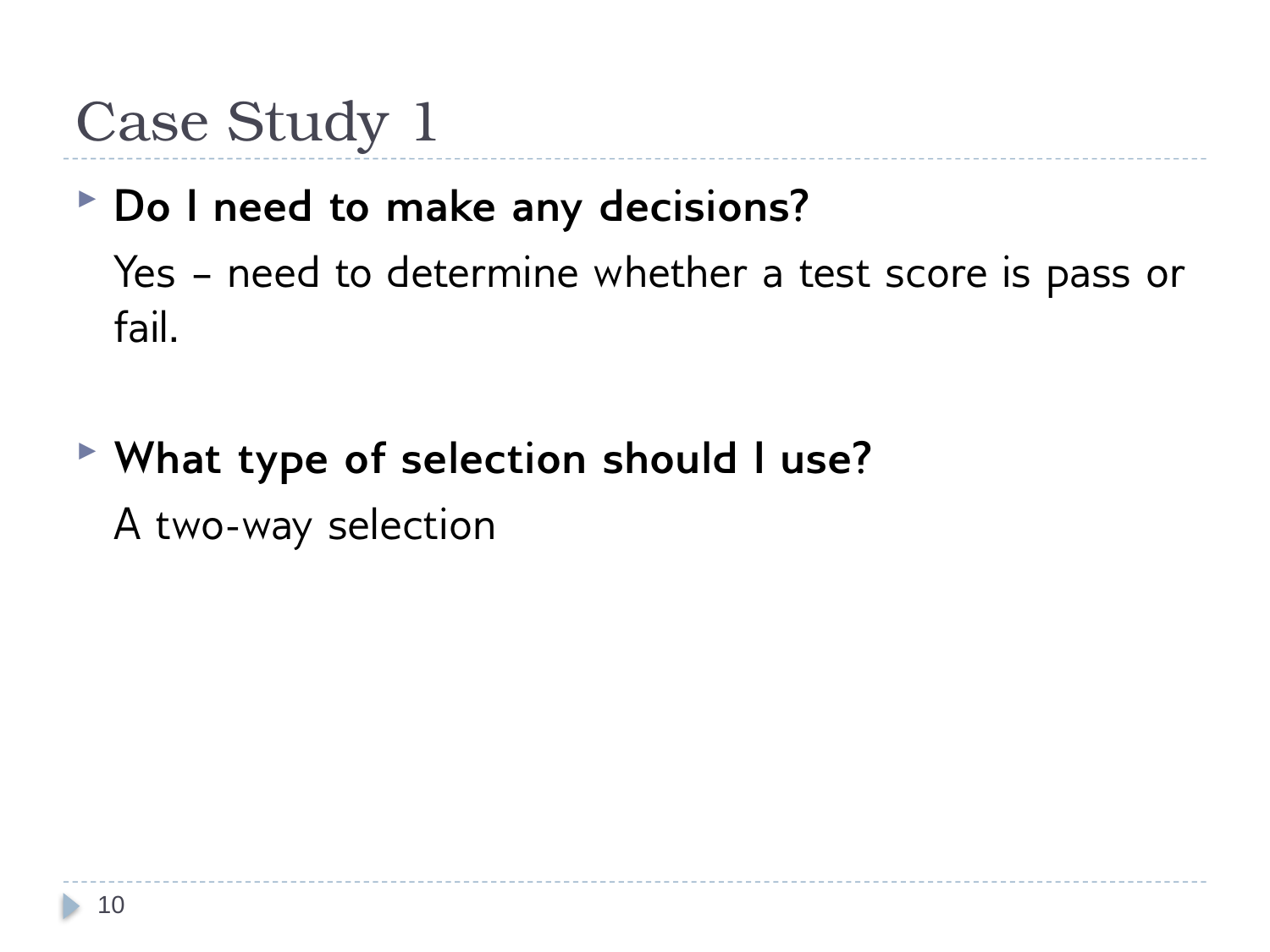

# Case Study 1
Do I need to make any decisions?
	Yes – need to determine whether a test score is pass or fail.

What type of selection should I use?
	A two-way selection

10